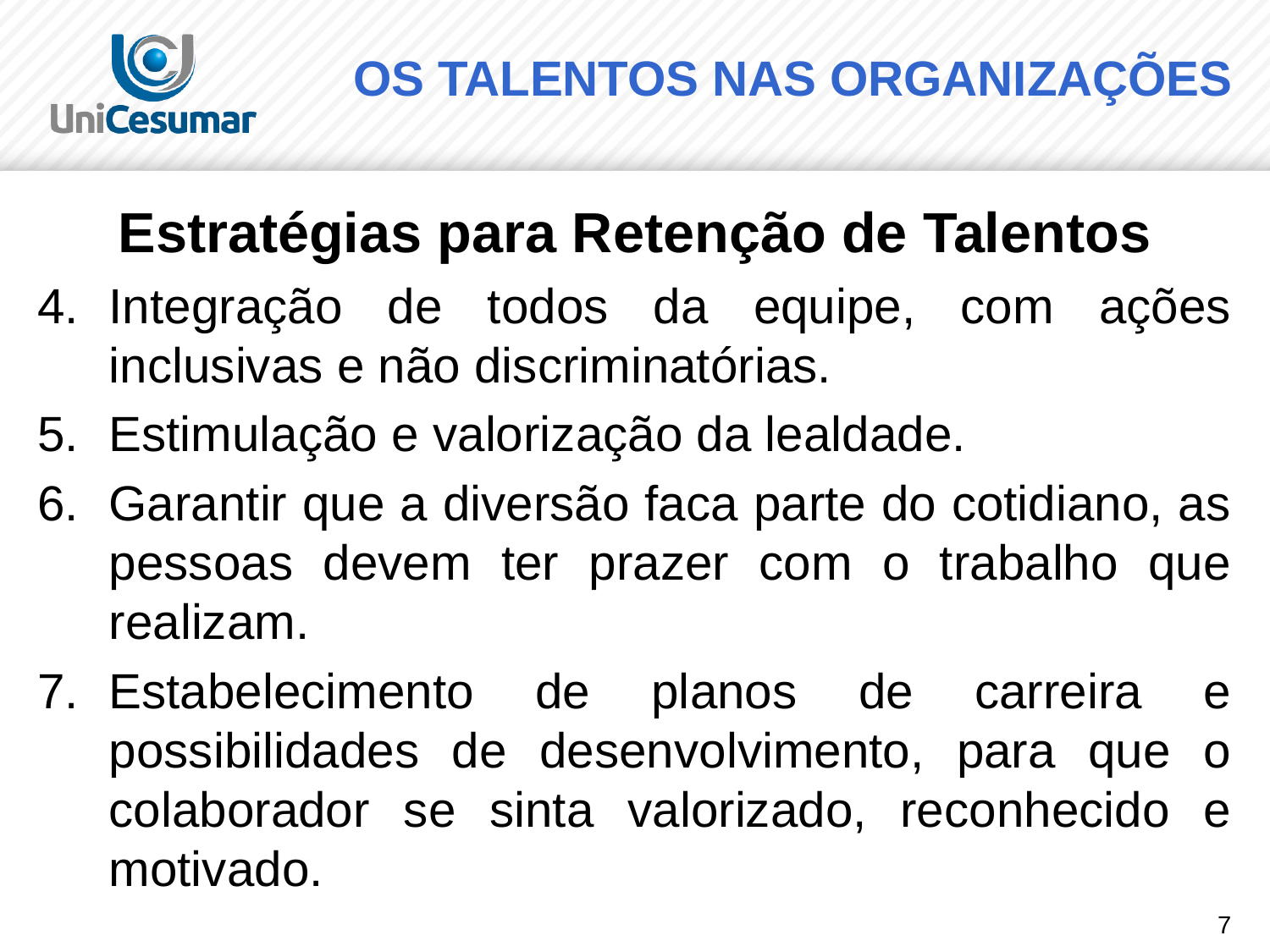

# OS TALENTOS NAS ORGANIZAÇÕES
Estratégias para Retenção de Talentos
Integração de todos da equipe, com ações inclusivas e não discriminatórias.
Estimulação e valorização da lealdade.
Garantir que a diversão faca parte do cotidiano, as pessoas devem ter prazer com o trabalho que realizam.
Estabelecimento de planos de carreira e possibilidades de desenvolvimento, para que o colaborador se sinta valorizado, reconhecido e motivado.